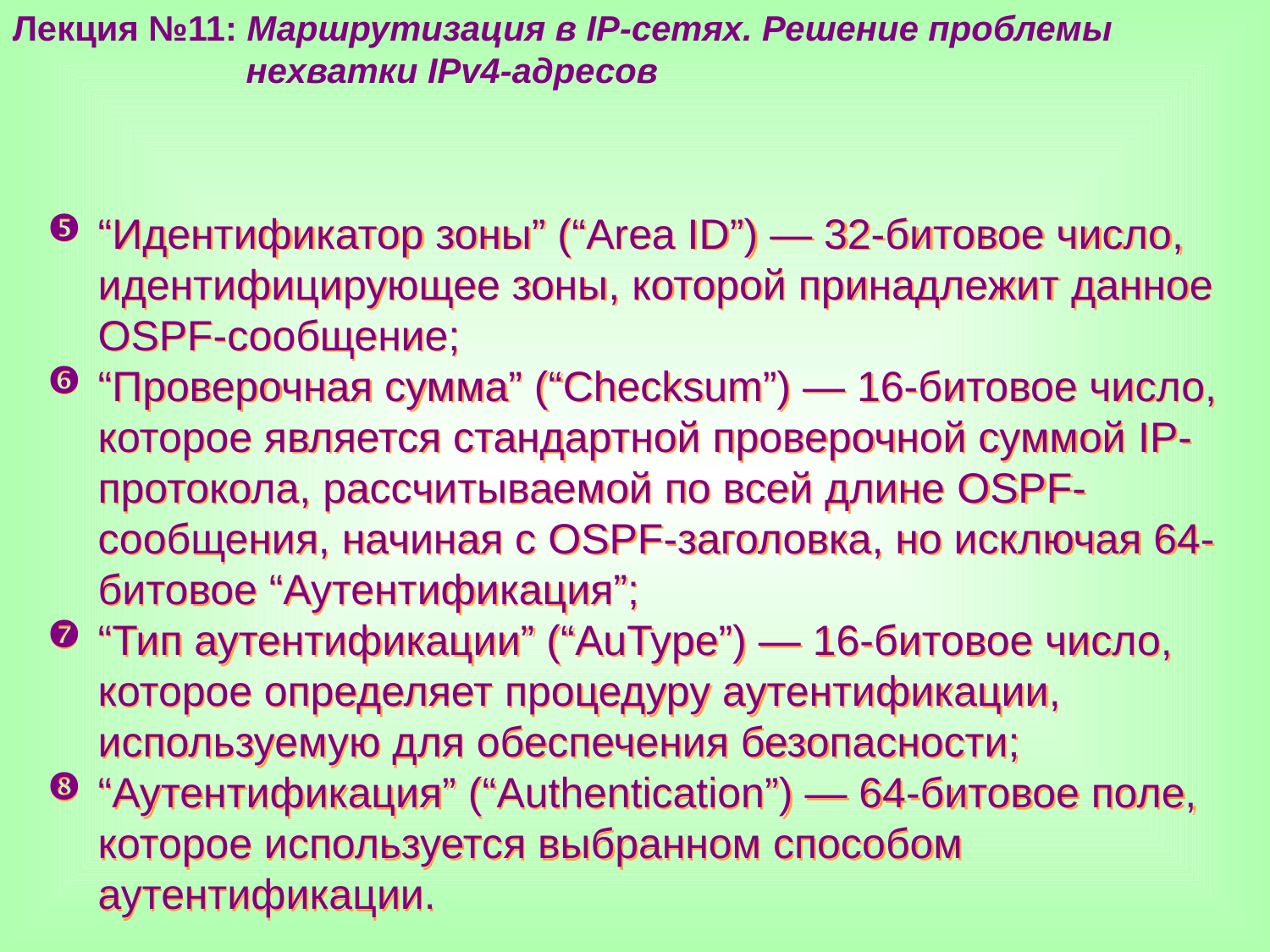

Лекция №11: Маршрутизация в IP-сетях. Решение проблемы
                        нехватки IPv4-адресов
“Идентификатор зоны” (“Area ID”) — 32-битовое число, идентифицирующее зоны, которой принадлежит данное OSPF-сообщение;
“Проверочная сумма” (“Checksum”) — 16-битовое число, которое является стандартной проверочной суммой IP-протокола, рассчитываемой по всей длине OSPF-сообщения, начиная с OSPF-заголовка, но исключая 64-битовое “Аутентификация”;
“Тип аутентификации” (“AuType”) — 16-битовое число, которое определяет процедуру аутентификации, используемую для обеспечения безопасности;
“Аутентификация” (“Authentication”) — 64-битовое поле, которое используется выбранном способом аутентификации.